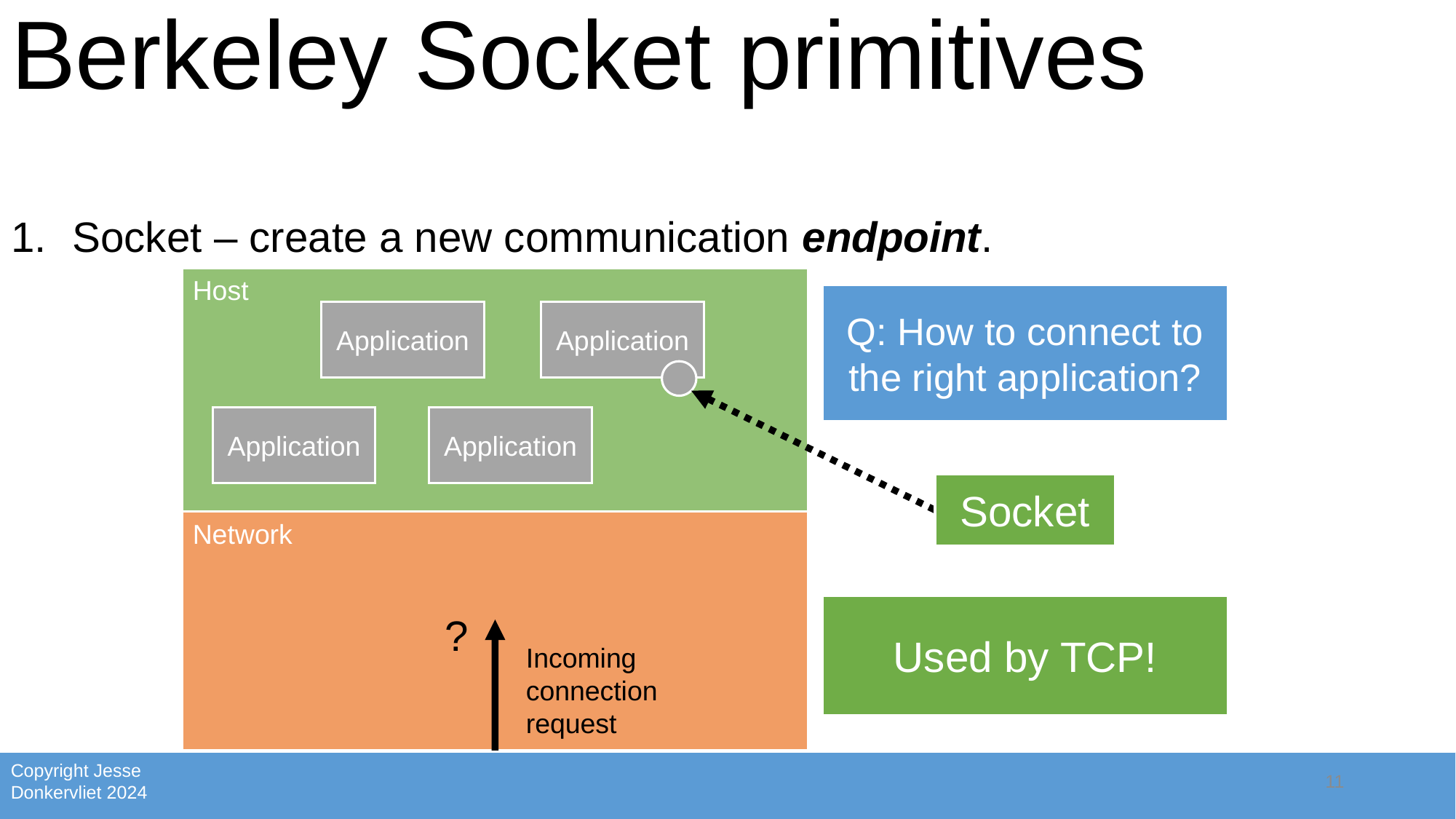

# Berkeley Socket primitives
Socket – create a new communication endpoint.
Host
Q: How to connect to the right application?
Application
Application

Application
Application
Socket
Network
Used by TCP!
?
Incoming connection request

11